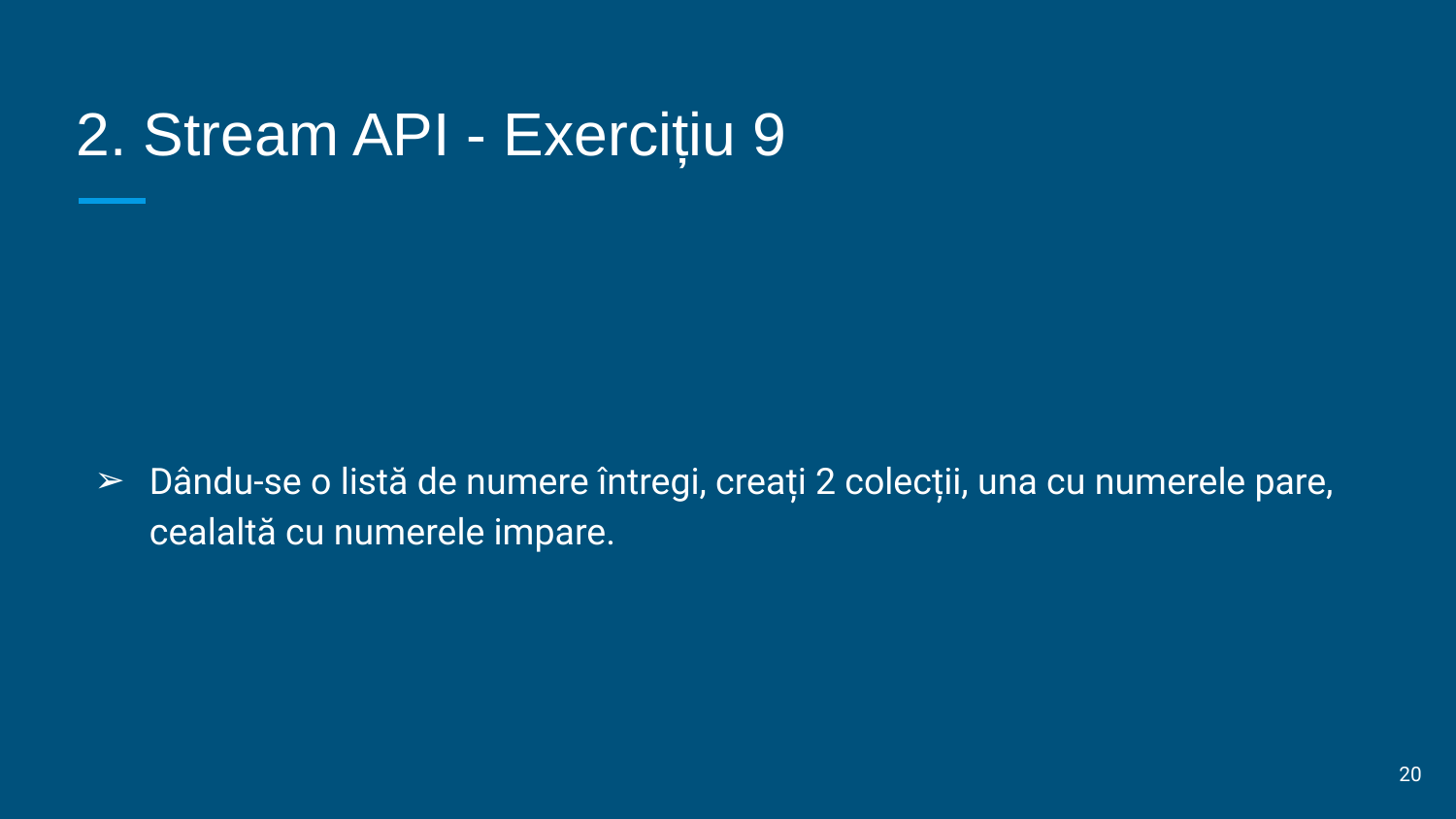

# 2. Stream API - Exercițiu 9
Dându-se o listă de numere întregi, creați 2 colecții, una cu numerele pare, cealaltă cu numerele impare.
20